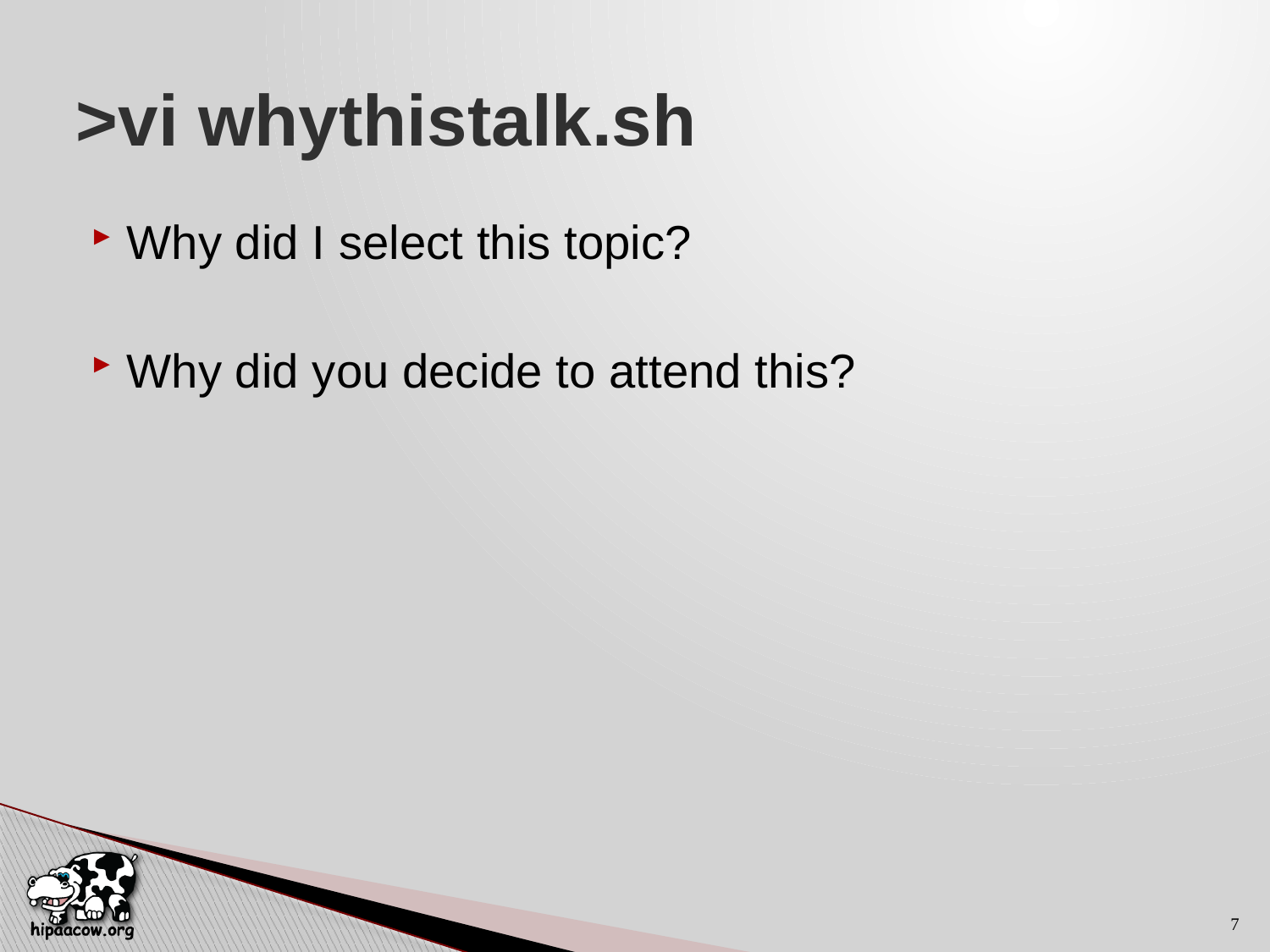

# >vi whythistalk.sh
Why did I select this topic?

Why did you decide to attend this?

7